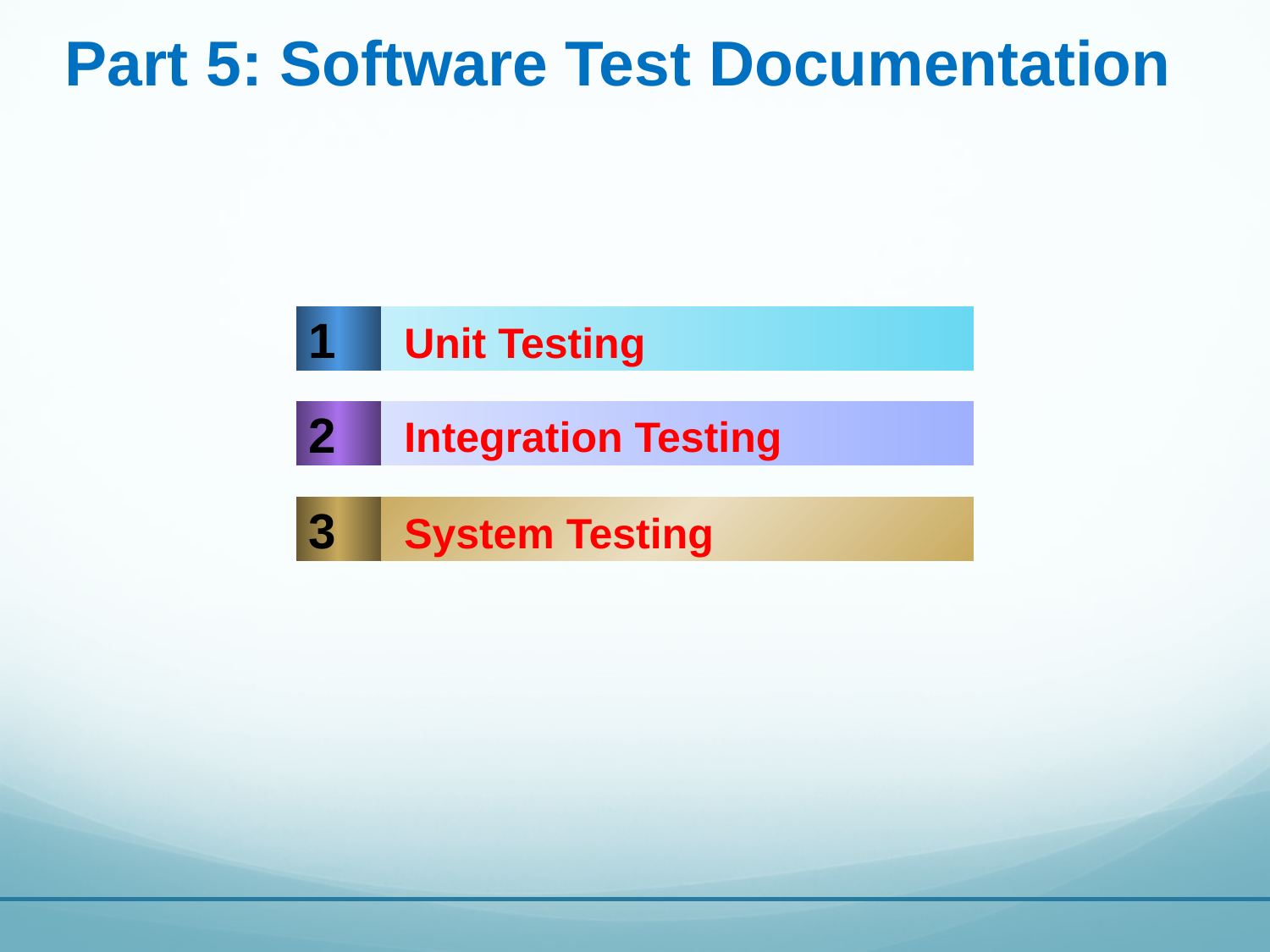

Part 5: Software Test Documentation
1

Unit Testing
2

Integration Testing
3

System Testing